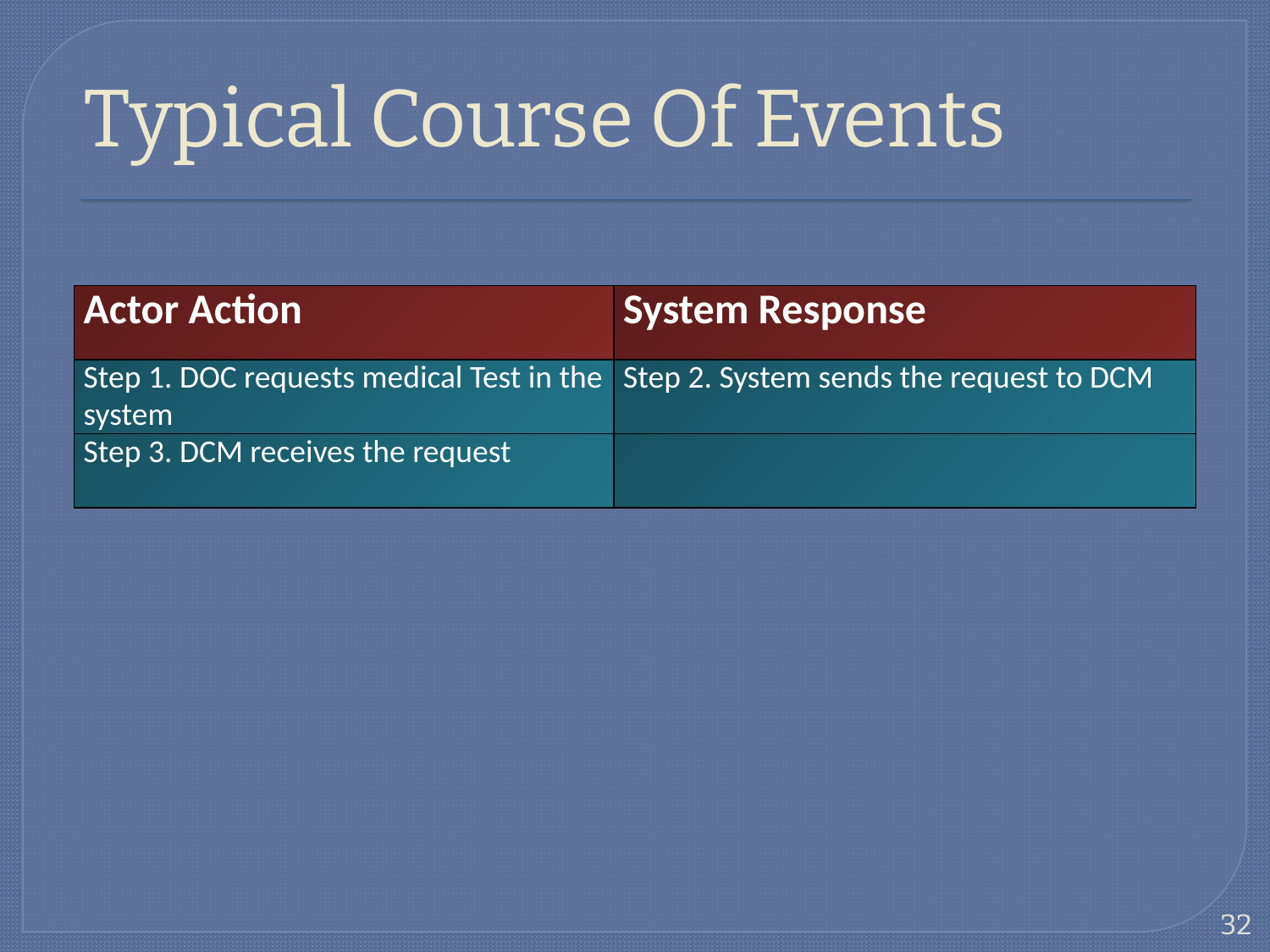

# Typical Course Of Events
| Actor Action | System Response |
| --- | --- |
| Step 1. DOC requests medical Test in the system | Step 2. System sends the request to DCM |
| Step 3. DCM receives the request |  |
32